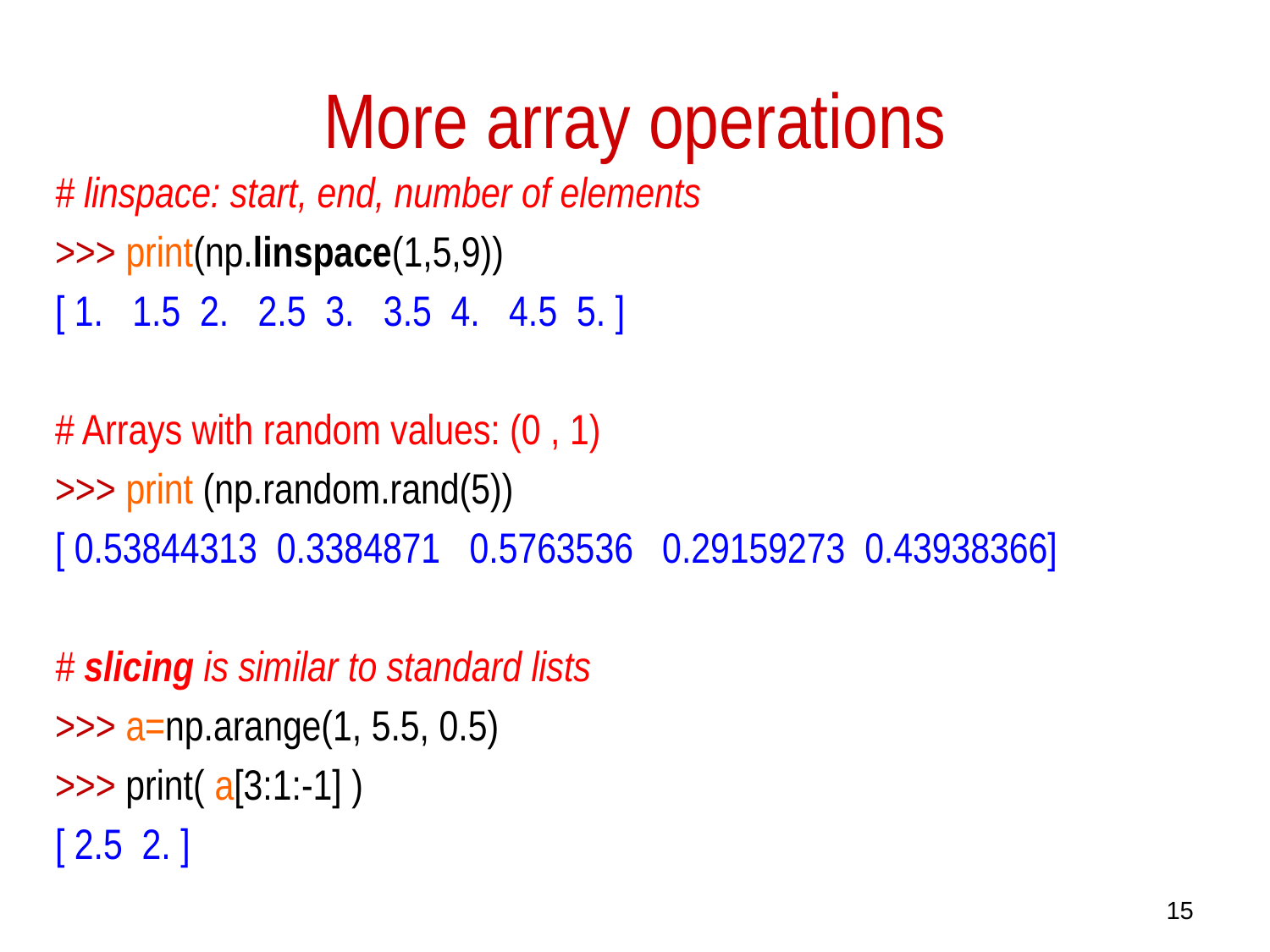

# More array operations
# linspace: start, end, number of elements
>>> print(np.linspace(1,5,9))
[ 1.   1.5  2.   2.5  3.   3.5  4.   4.5  5. ]

# Arrays with random values: (0 , 1)
>>> print (np.random.rand(5))
[ 0.53844313  0.3384871   0.5763536   0.29159273  0.43938366]

# slicing is similar to standard lists
>>> a=np.arange(1, 5.5, 0.5)
>>> print( a[3:1:-1] )
[ 2.5  2. ]

15